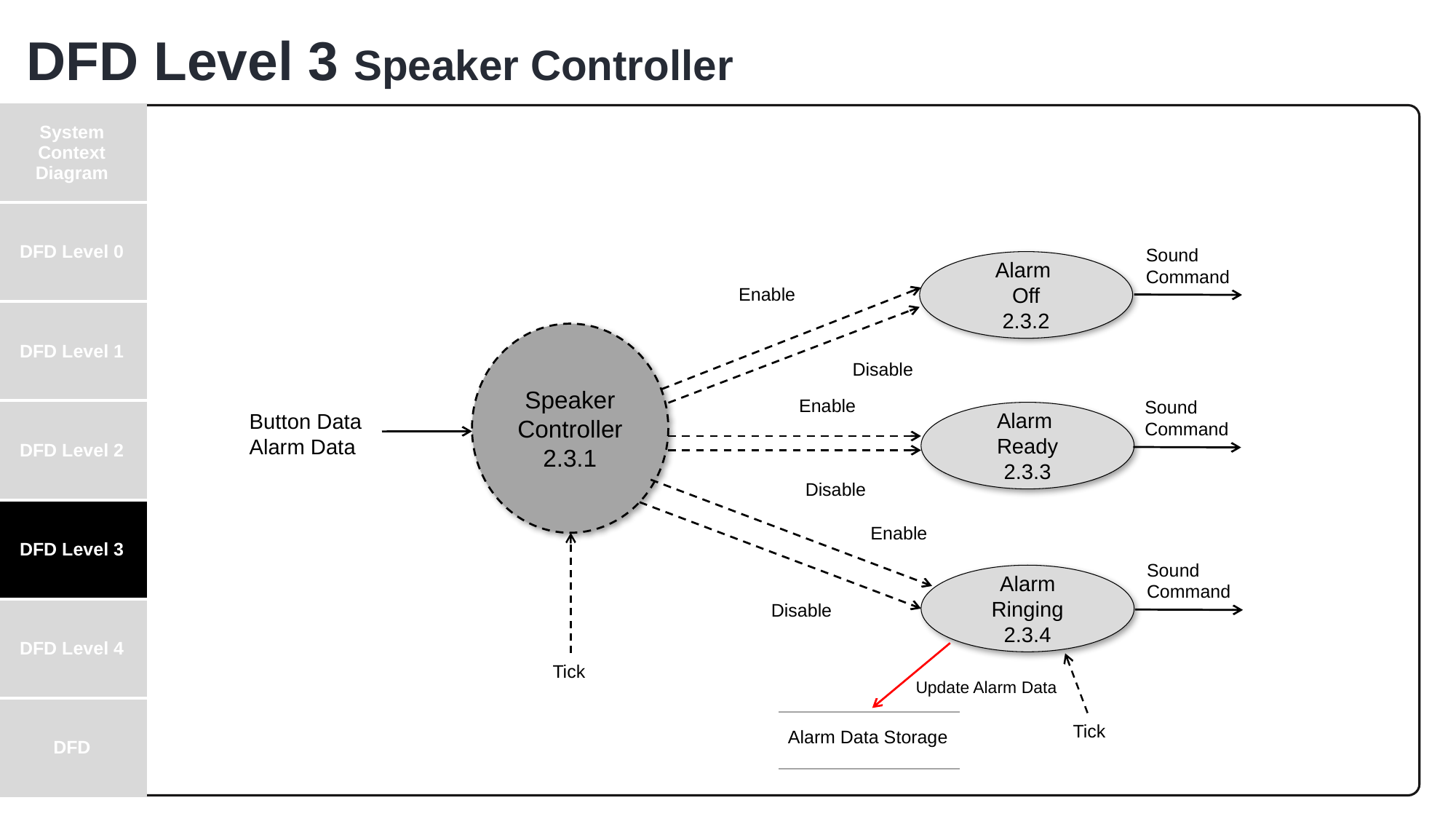

DFD Level 3 Speaker Controller
| System Context Diagram |
| --- |
| DFD Level 0 |
| DFD Level 1 |
| DFD Level 2 |
| DFD Level 3 |
| DFD Level 4 |
| DFD |

Sound Command
Alarm
Off
2.3.2
Enable
Speaker
Controller
2.3.1
Disable
Enable
Sound Command
Alarm
Ready
2.3.3
Button Data
Alarm Data
Disable
Enable
Sound Command
Alarm Ringing
2.3.4
Disable
Tick
Update Alarm Data
Alarm Data Storage
Tick